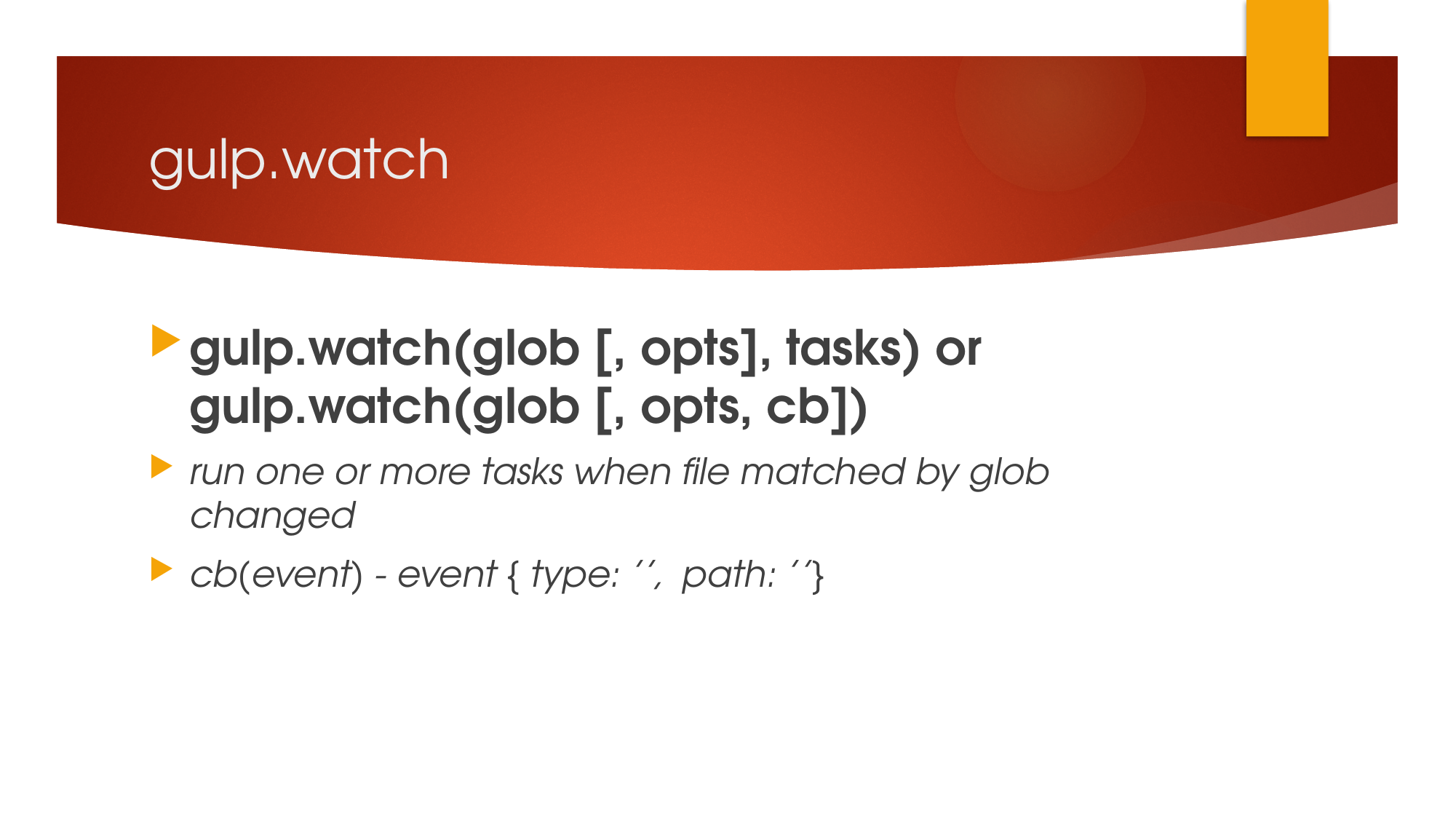

# gulp.watch
gulp.watch(glob [, opts], tasks) or gulp.watch(glob [, opts, cb])
run one or more tasks when file matched by glob changed
cb(event) - event { type: ’’,  path: ’’}